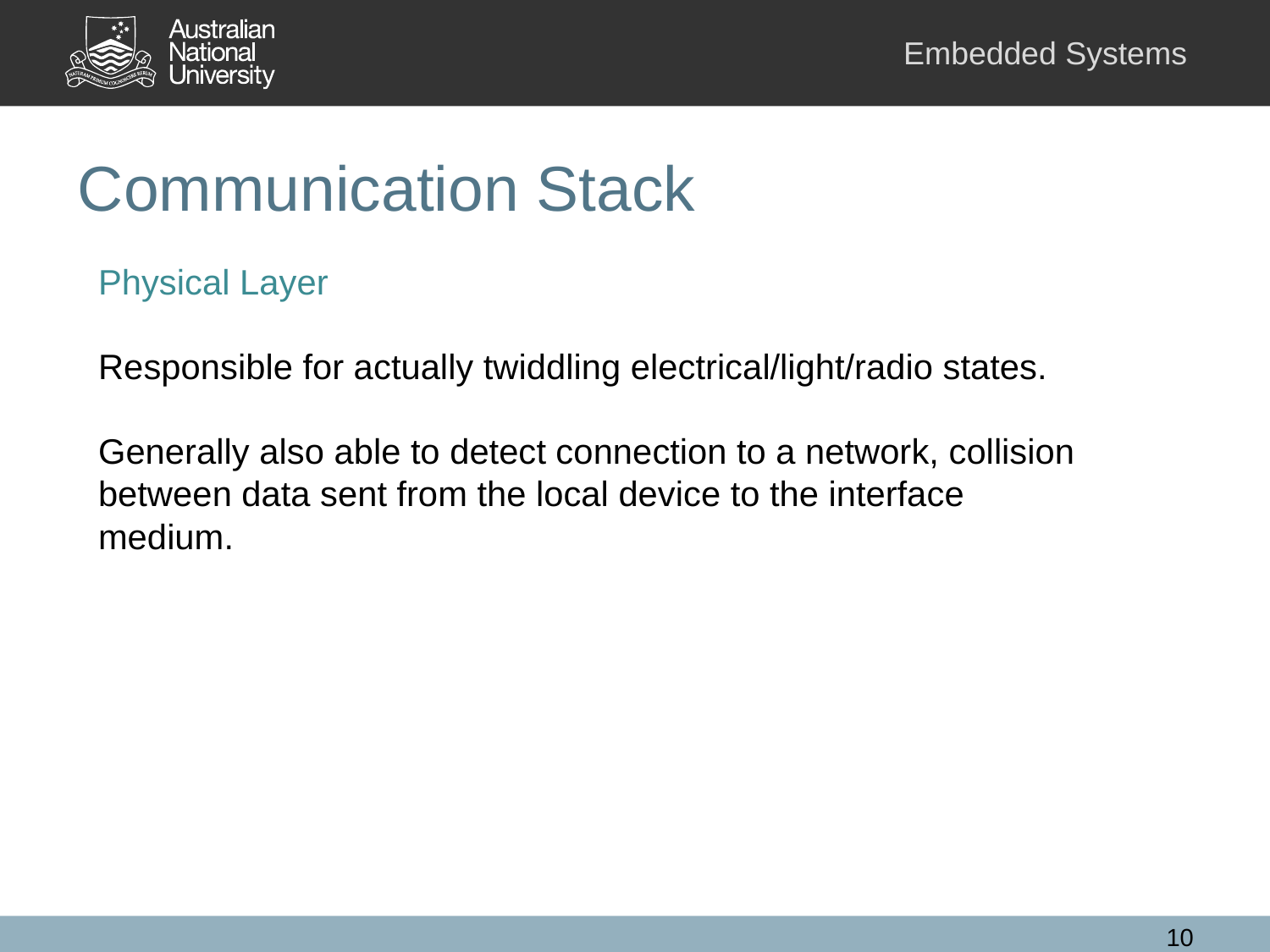

# Communication Stack
Physical Layer

Responsible for actually twiddling electrical/light/radio states.

Generally also able to detect connection to a network, collision between data sent from the local device to the interface medium.
10